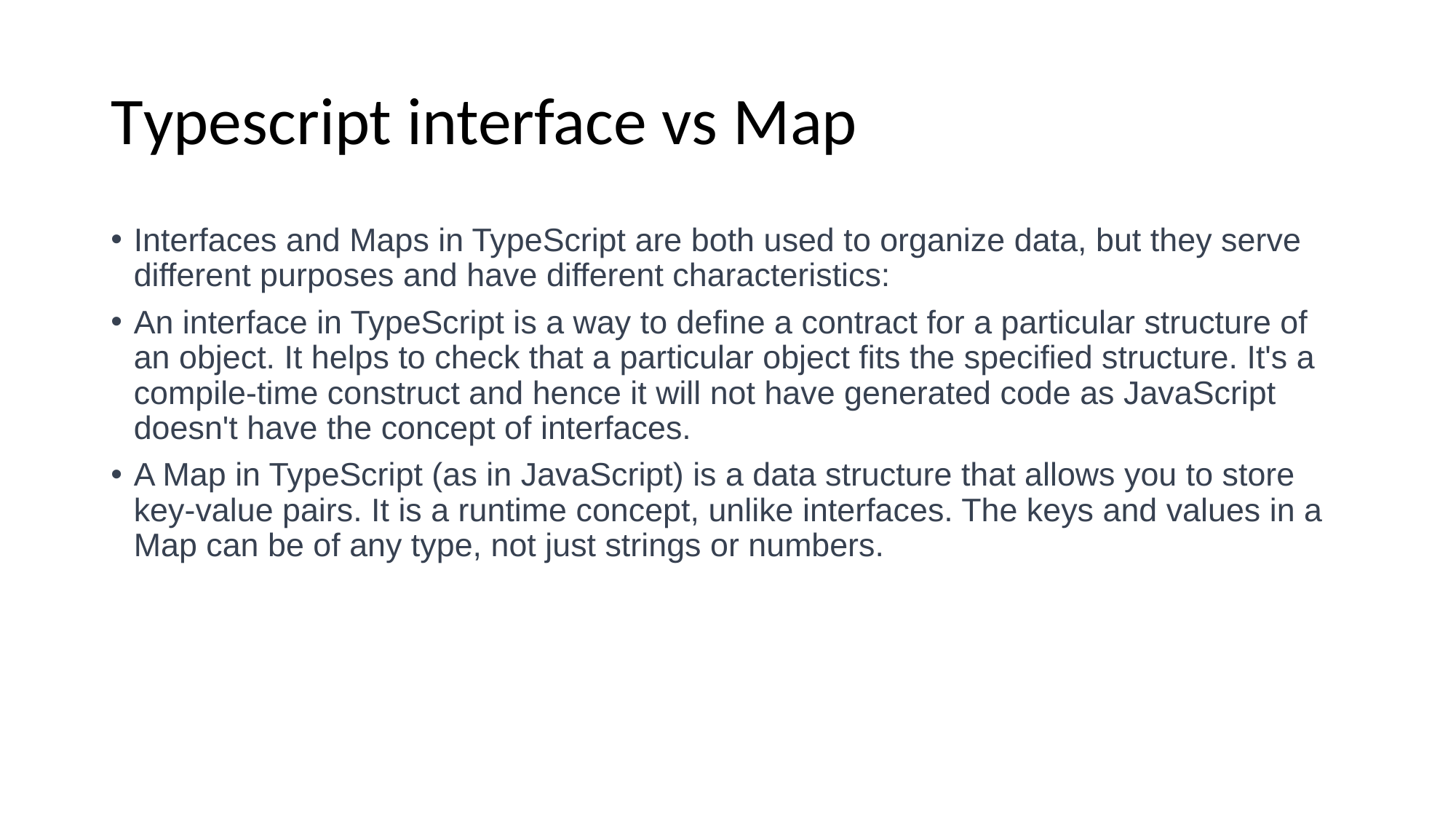

# Typescript interface vs Map
Interfaces and Maps in TypeScript are both used to organize data, but they serve different purposes and have different characteristics:
An interface in TypeScript is a way to define a contract for a particular structure of an object. It helps to check that a particular object fits the specified structure. It's a compile-time construct and hence it will not have generated code as JavaScript doesn't have the concept of interfaces.
A Map in TypeScript (as in JavaScript) is a data structure that allows you to store key-value pairs. It is a runtime concept, unlike interfaces. The keys and values in a Map can be of any type, not just strings or numbers.